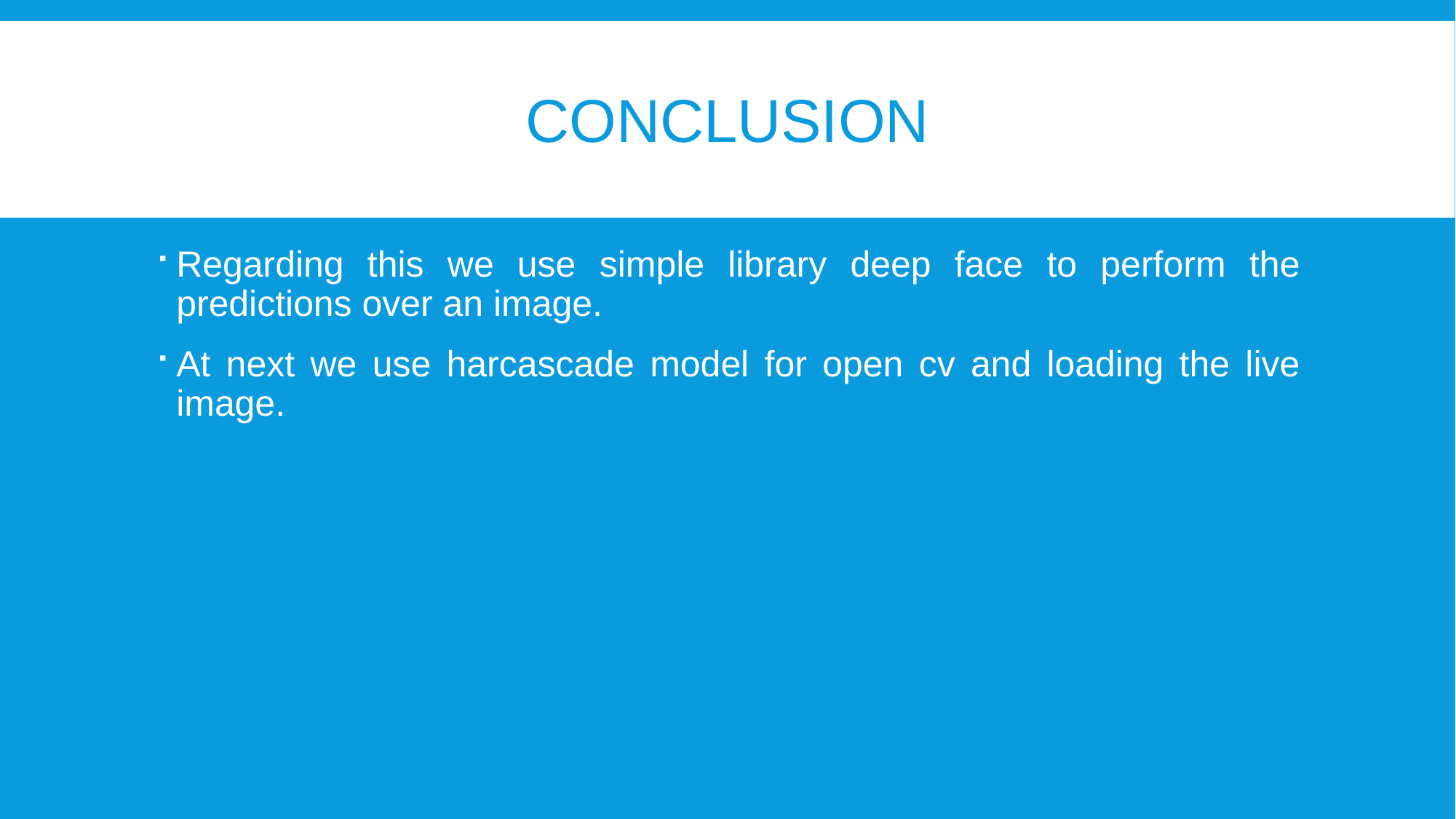

# CONCLUSION
Regarding this we use simple library deep face to perform the predictions over an image.
At next we use harcascade model for open cv and loading the live image.